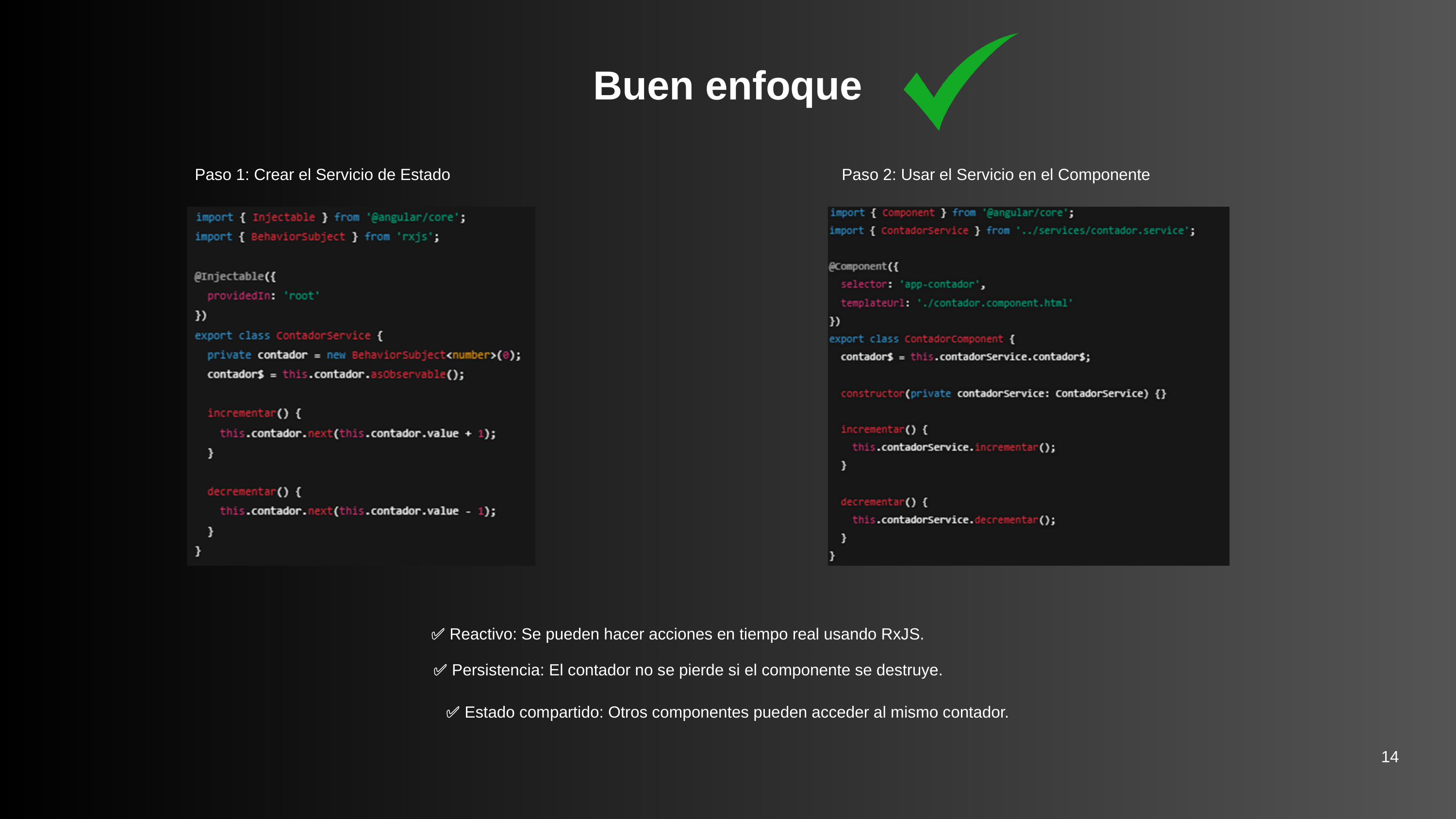

Buen enfoque
Paso 1: Crear el Servicio de Estado
Paso 2: Usar el Servicio en el Componente

✅ Reactivo: Se pueden hacer acciones en tiempo real usando RxJS.
✅ Persistencia: El contador no se pierde si el componente se destruye.
✅ Estado compartido: Otros componentes pueden acceder al mismo contador.
14